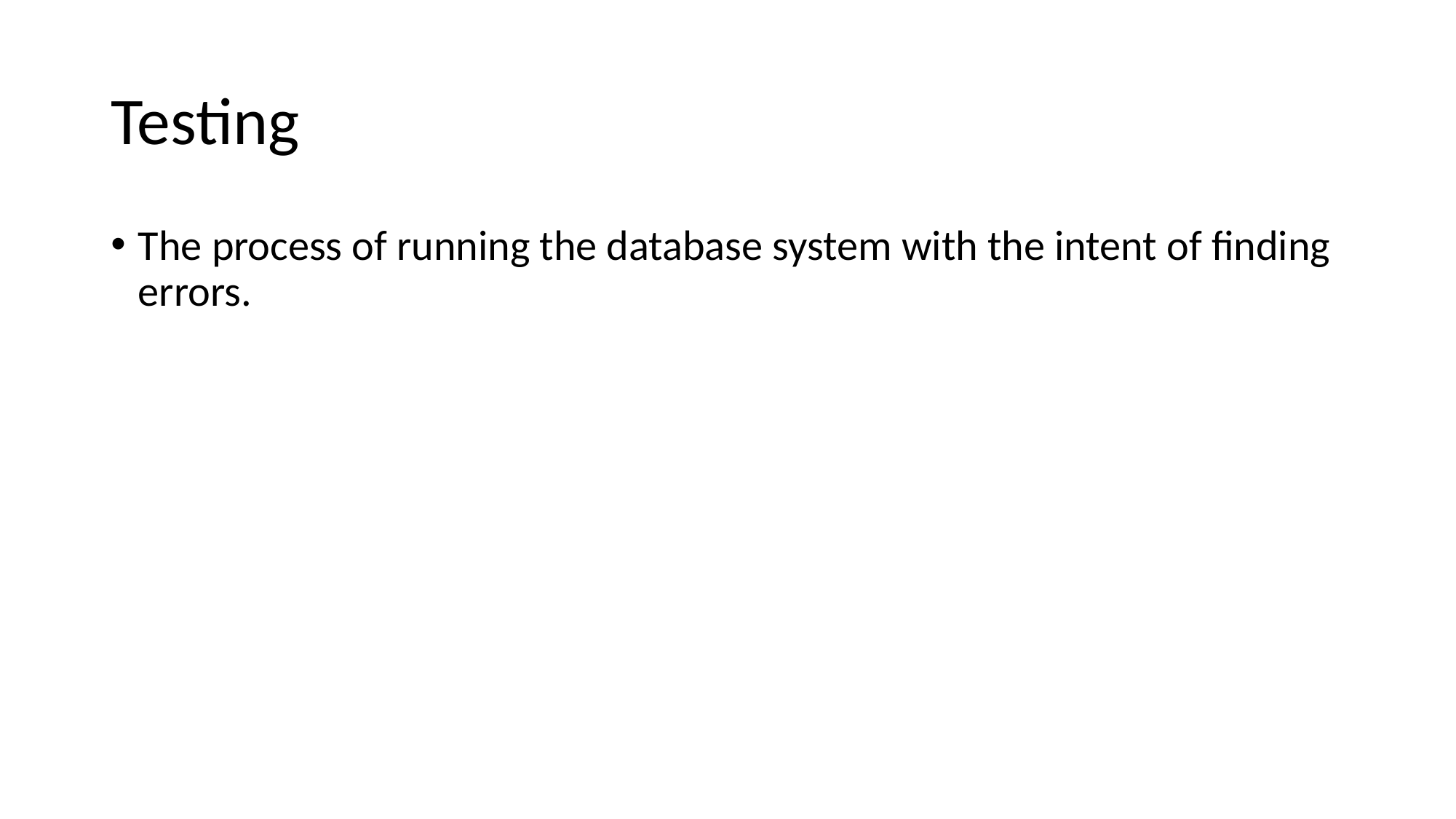

# Testing
The process of running the database system with the intent of finding errors.